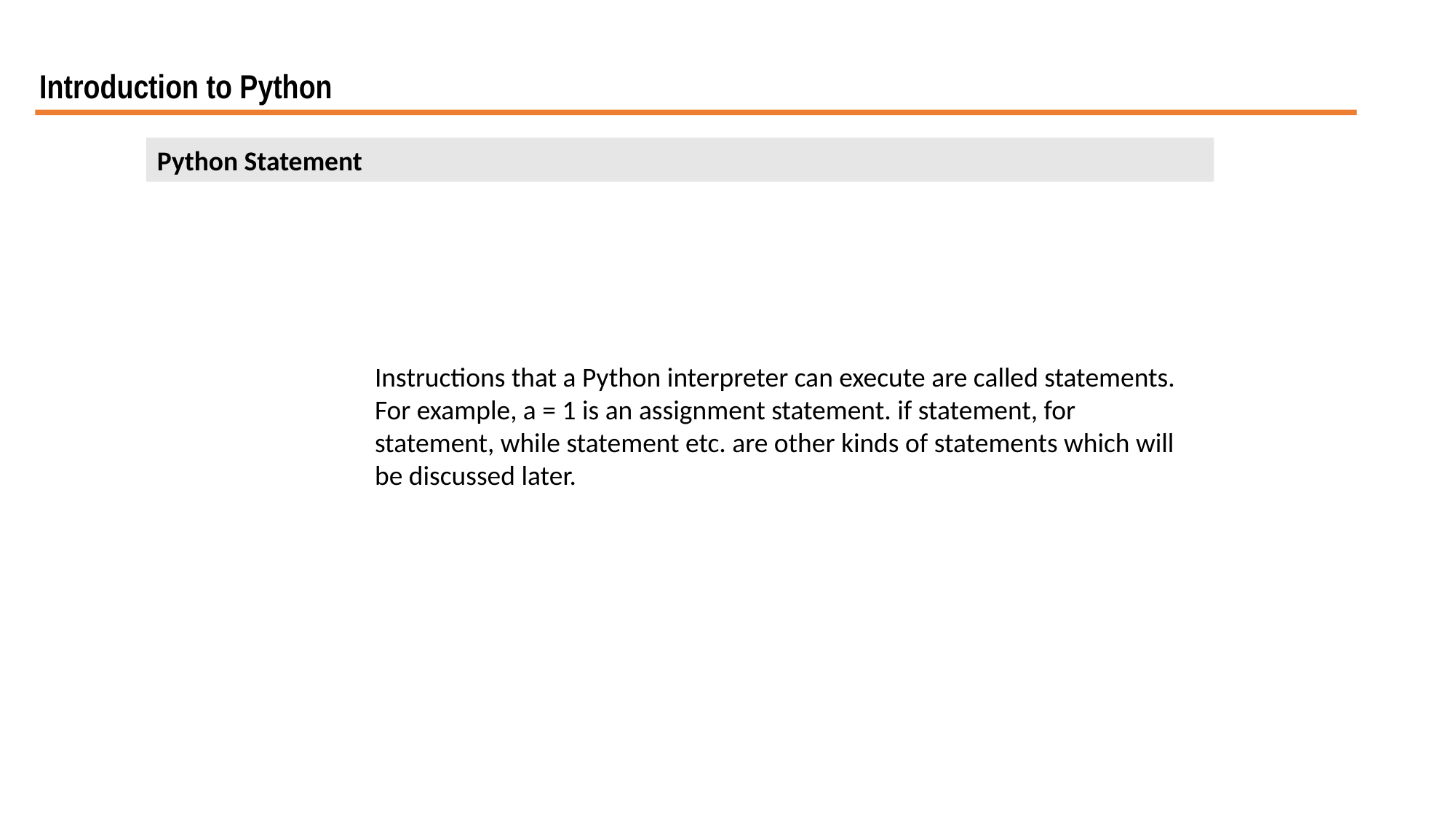

Introduction to Python

Python Statement

Instructions that a Python interpreter can execute are called statements. For example, a = 1 is an assignment statement. if statement, for statement, while statement etc. are other kinds of statements which will be discussed later.